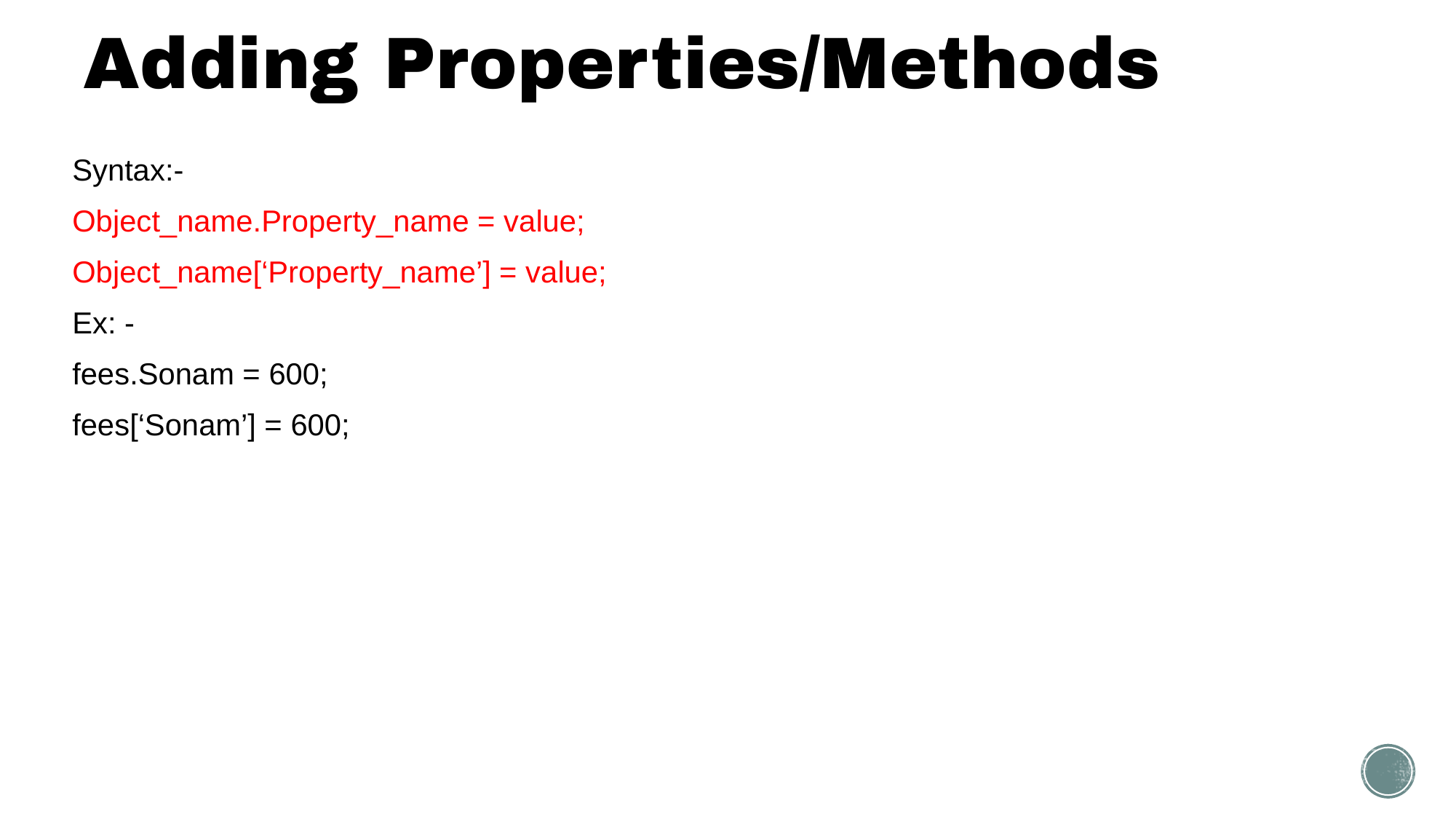

# Adding Properties/Methods
Syntax:-
Object_name.Property_name = value;
Object_name[‘Property_name’] = value;
Ex: -
fees.Sonam = 600;
fees[‘Sonam’] = 600;